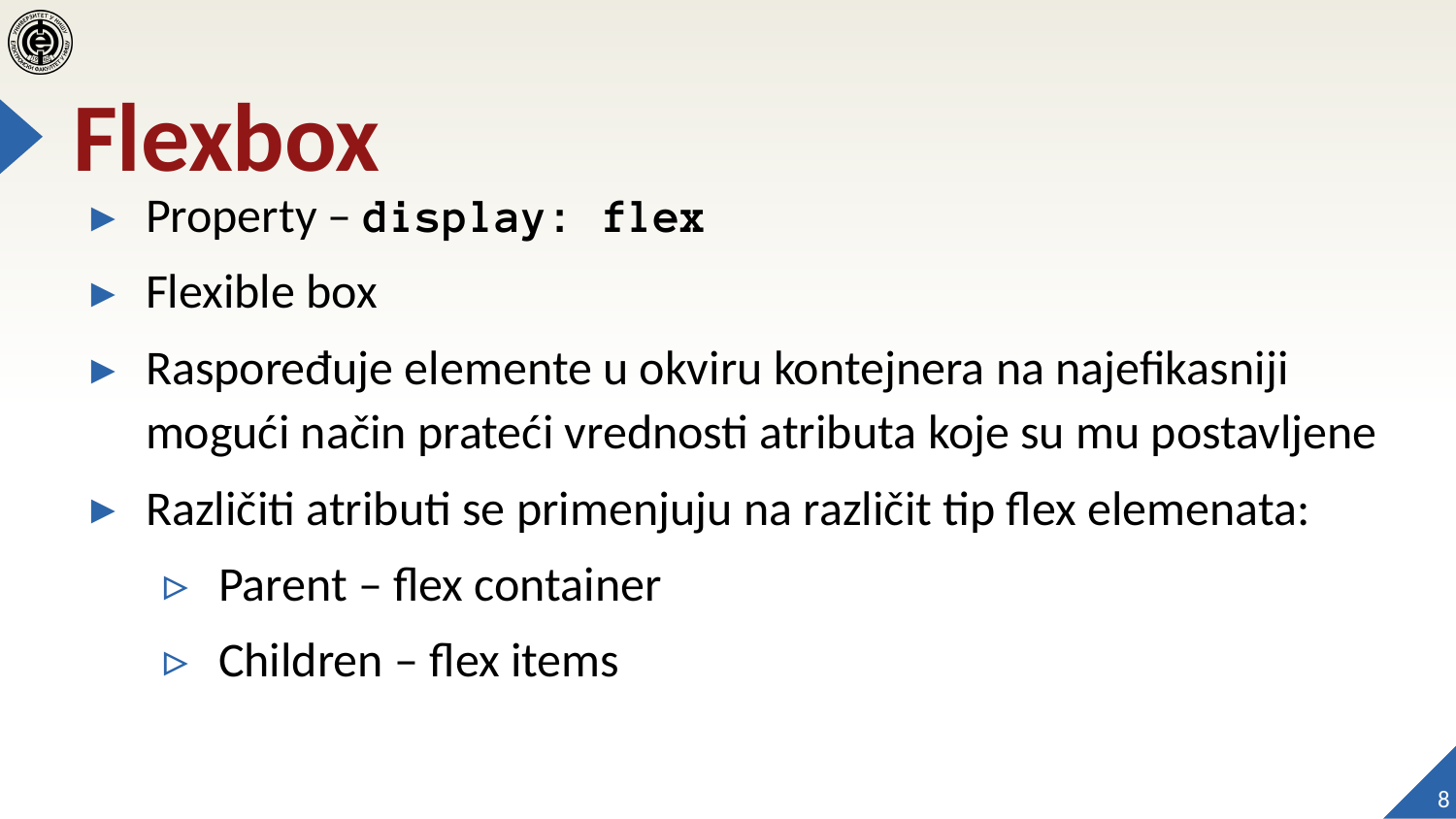

# Flexbox
Property – display: flex
Flexible box
Raspoređuje elemente u okviru kontejnera na najefikasniji mogući način prateći vrednosti atributa koje su mu postavljene
Različiti atributi se primenjuju na različit tip flex elemenata:
Parent – flex container
Children – flex items
8